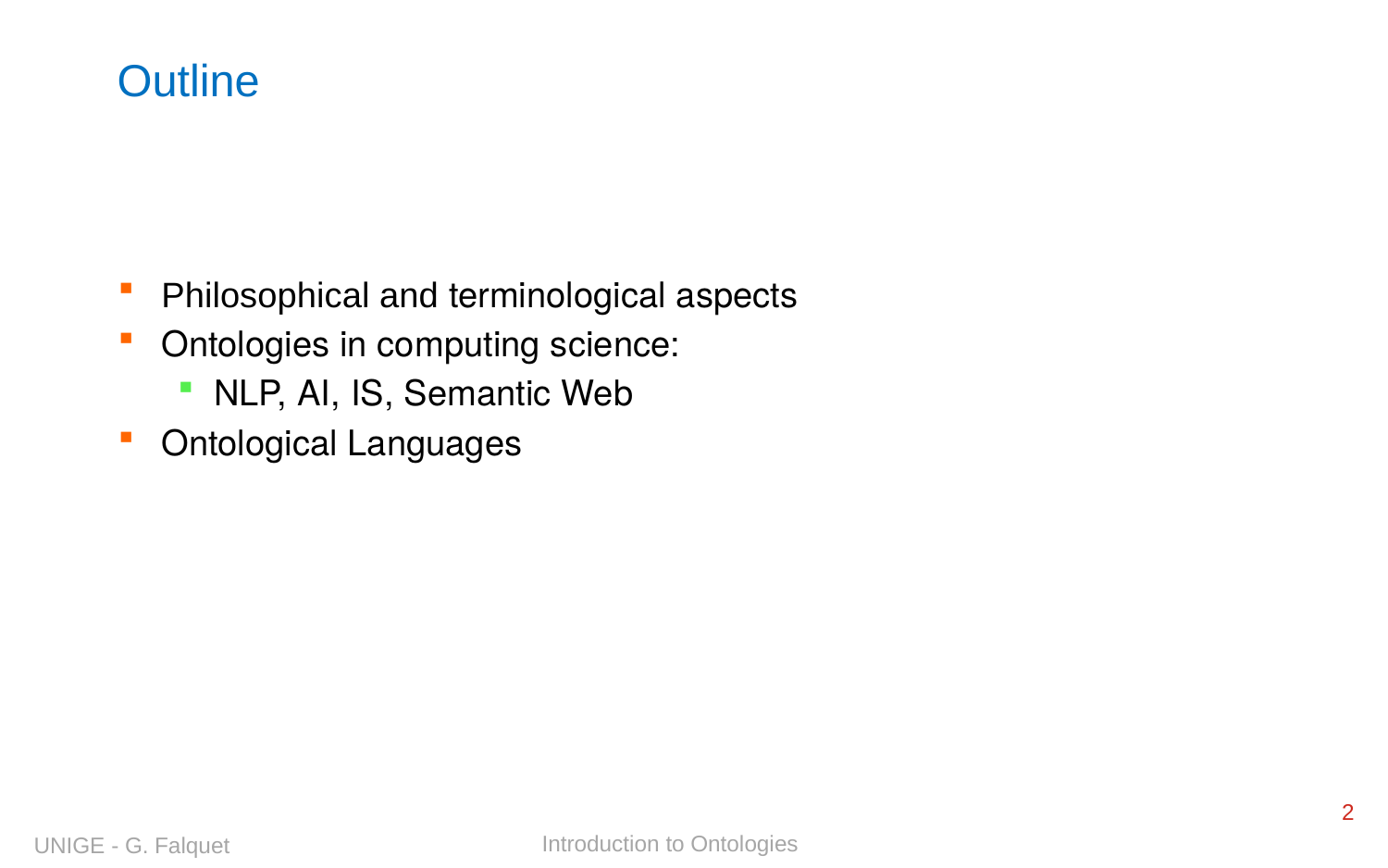

# Outline

Philosophical and terminological aspects
Ontologies in computing science:
NLP, AI, IS, Semantic Web
Ontological Languages
2
Introduction to Ontologies
UNIGE - G. Falquet